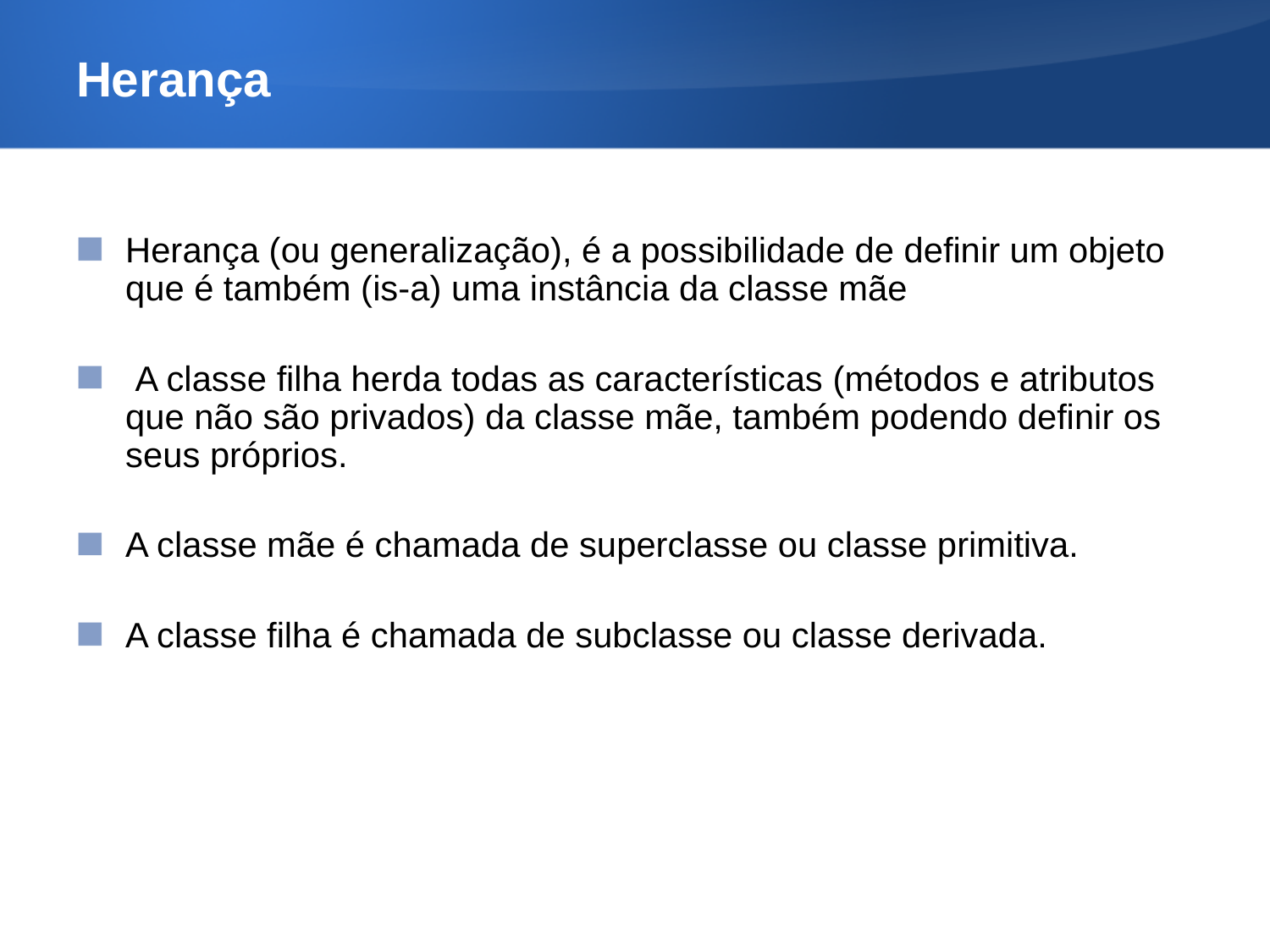

Herança
Herança (ou generalização), é a possibilidade de definir um objeto que é também (is-a) uma instância da classe mãe

 A classe filha herda todas as características (métodos e atributos que não são privados) da classe mãe, também podendo definir os seus próprios.

A classe mãe é chamada de superclasse ou classe primitiva.

A classe filha é chamada de subclasse ou classe derivada.